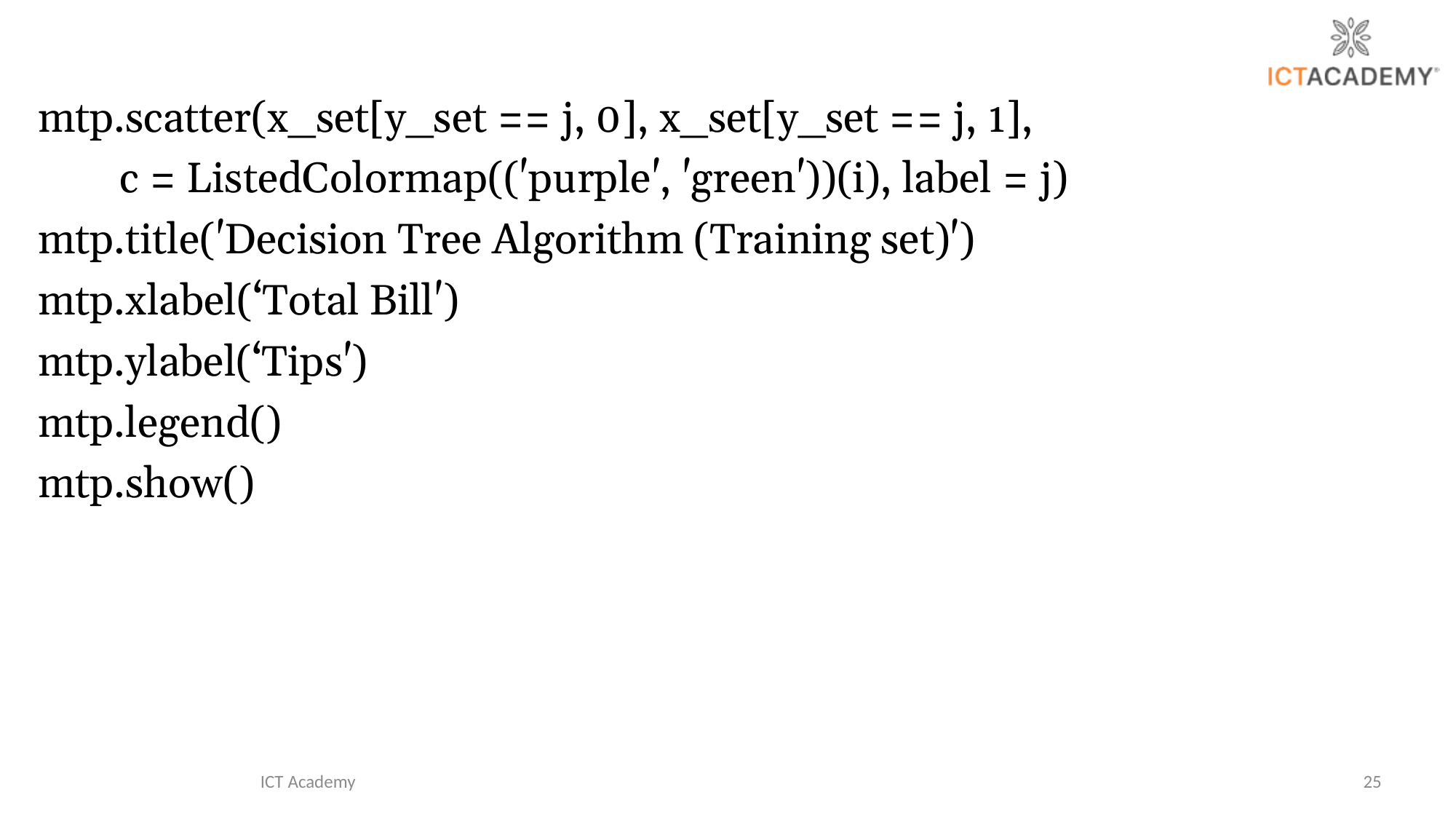

mtp.scatter(x_set[y_set == j, 0], x_set[y_set == j, 1],
        c = ListedColormap(('purple', 'green'))(i), label = j)
mtp.title('Decision Tree Algorithm (Training set)')
mtp.xlabel(‘Total Bill')
mtp.ylabel(‘Tips')
mtp.legend()
mtp.show()

ICT Academy
25